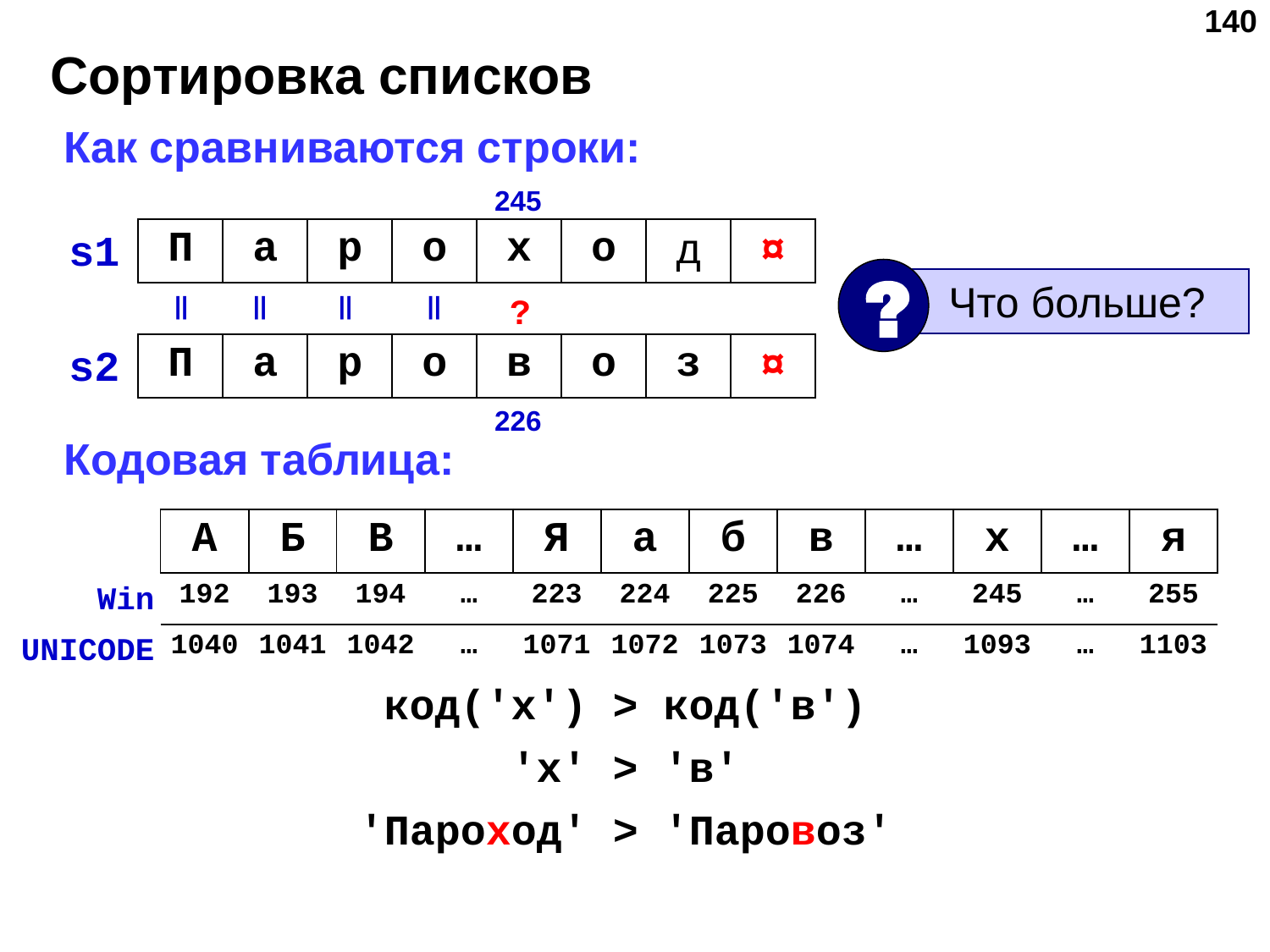

140
# Сортировка списков
Как сравниваются строки:

245
s1
| П | а | р | о | х | о | д | ¤ |
| --- | --- | --- | --- | --- | --- | --- | --- |
?
  Что больше?
||
||
||
||
?
s2
| П | а | р | о | в | о | з | ¤ |
| --- | --- | --- | --- | --- | --- | --- | --- |
226
Кодовая таблица:
| А | Б | В | … | Я | а | б | в | … | х | … | я |
| --- | --- | --- | --- | --- | --- | --- | --- | --- | --- | --- | --- |
| 192 | 193 | 194 | … | 223 | 224 | 225 | 226 | … | 245 | … | 255 |
| 1040 | 1041 | 1042 | … | 1071 | 1072 | 1073 | 1074 | … | 1093 | … | 1103 |
Win
UNICODE
код('х') > код('в')
'х' > 'в'
'Пароход' > 'Паровоз'